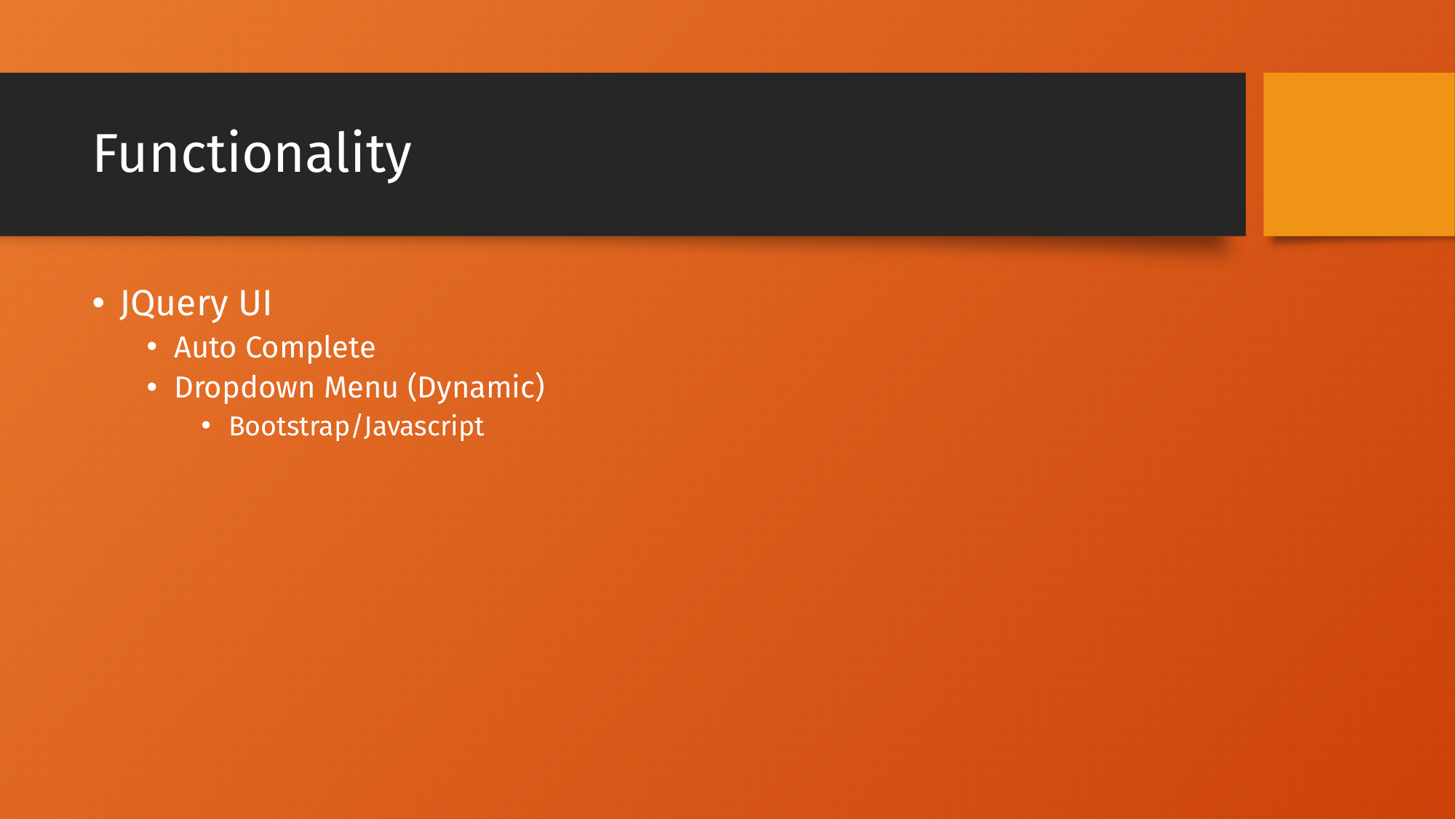

# Functionality
JQuery UI
Auto Complete
Dropdown Menu (Dynamic)
Bootstrap/Javascript